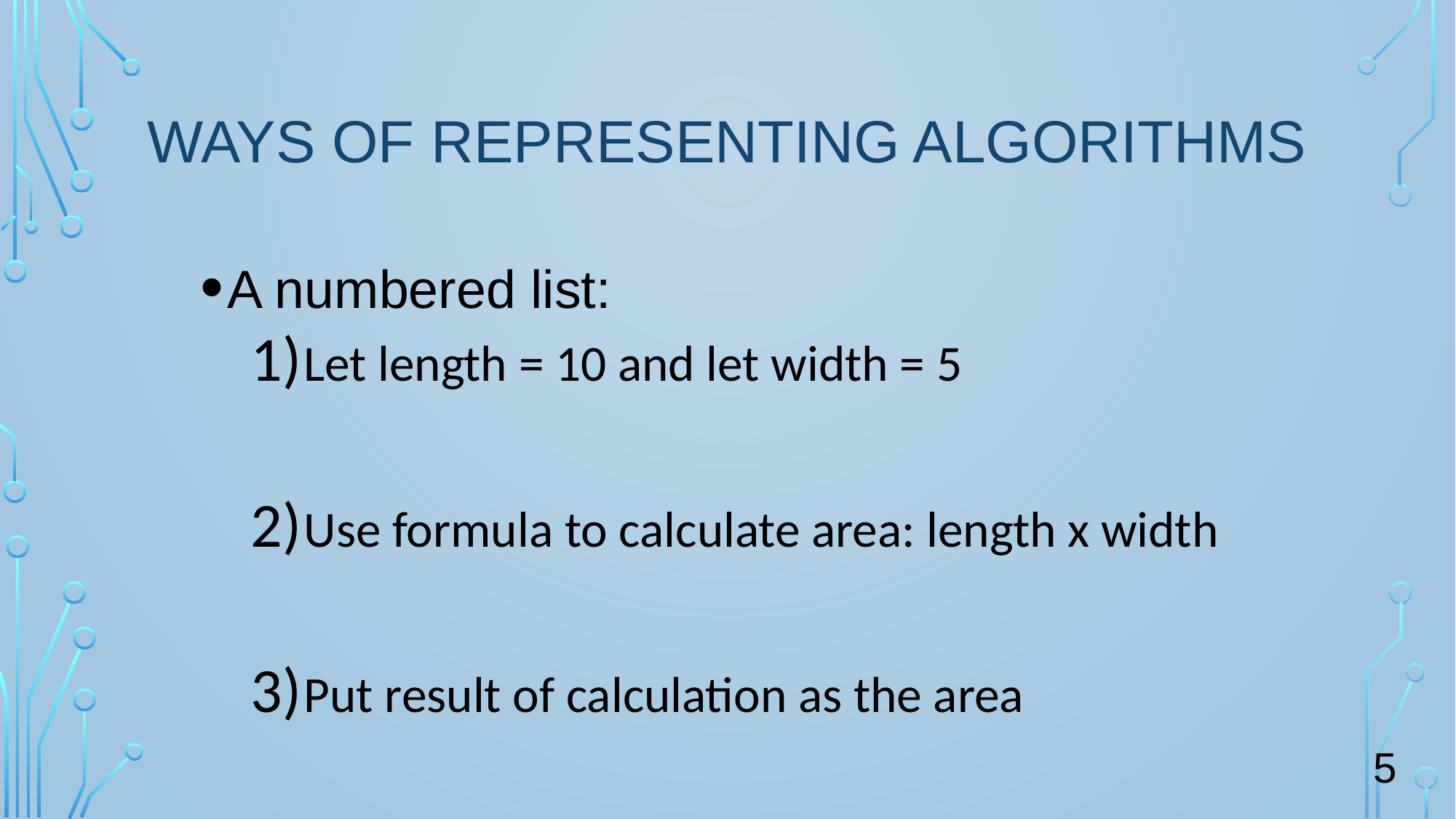

# Ways of representing Algorithms
A numbered list:
Let length = 10 and let width = 5

Use formula to calculate area: length x width

Put result of calculation as the area

5